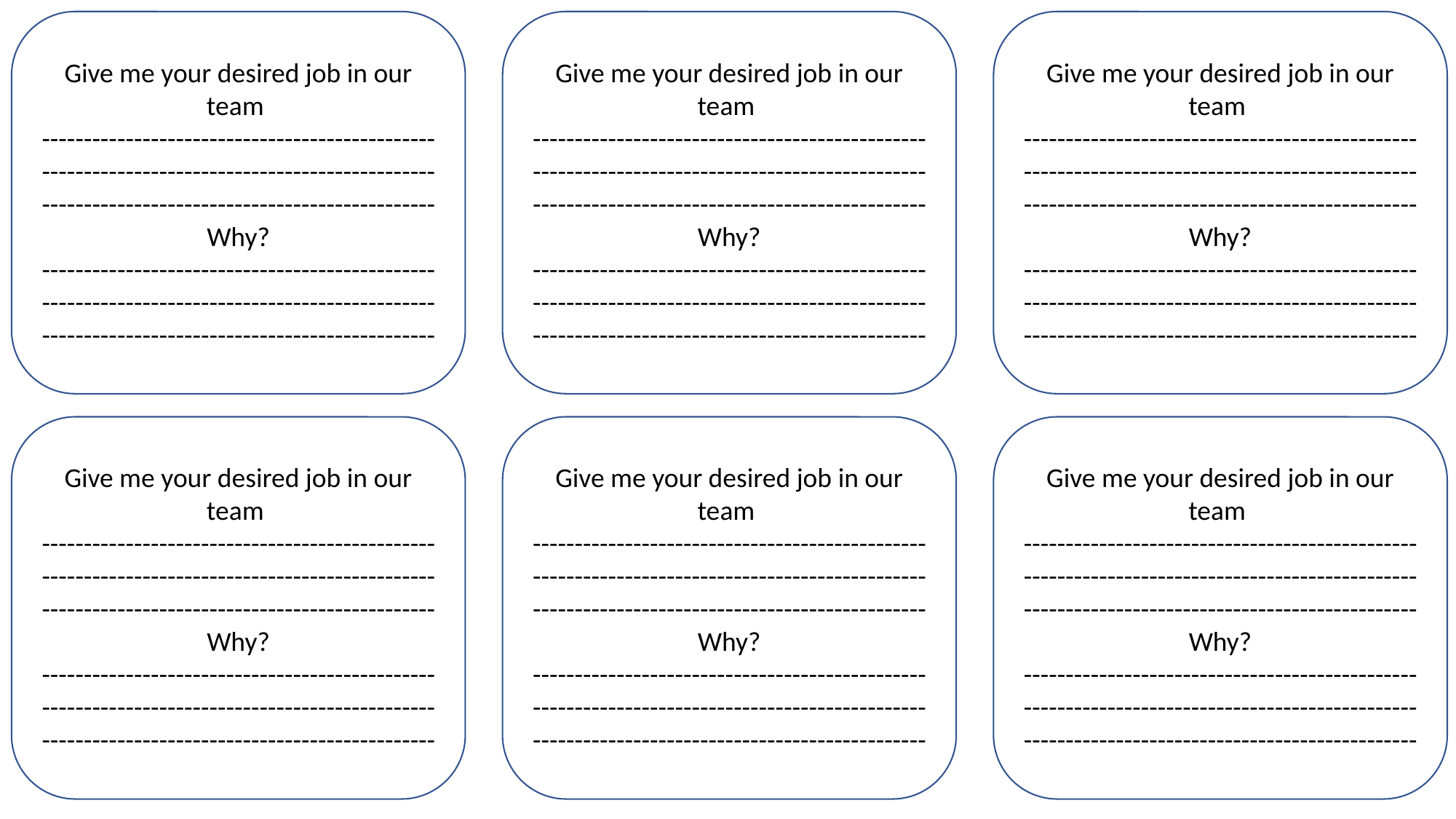

Give me your desired job in our team
---------------------------------------------------------------------------------------------------------------------------------------------
Why?
---------------------------------------------------------------------------------------------------------------------------------------------
Give me your desired job in our team
---------------------------------------------------------------------------------------------------------------------------------------------
Why?
---------------------------------------------------------------------------------------------------------------------------------------------
Give me your desired job in our team
---------------------------------------------------------------------------------------------------------------------------------------------
Why?
---------------------------------------------------------------------------------------------------------------------------------------------
Give me your desired job in our team
---------------------------------------------------------------------------------------------------------------------------------------------
Why?
---------------------------------------------------------------------------------------------------------------------------------------------
Give me your desired job in our team
---------------------------------------------------------------------------------------------------------------------------------------------
Why?
---------------------------------------------------------------------------------------------------------------------------------------------
Give me your desired job in our team
---------------------------------------------------------------------------------------------------------------------------------------------
Why?
---------------------------------------------------------------------------------------------------------------------------------------------